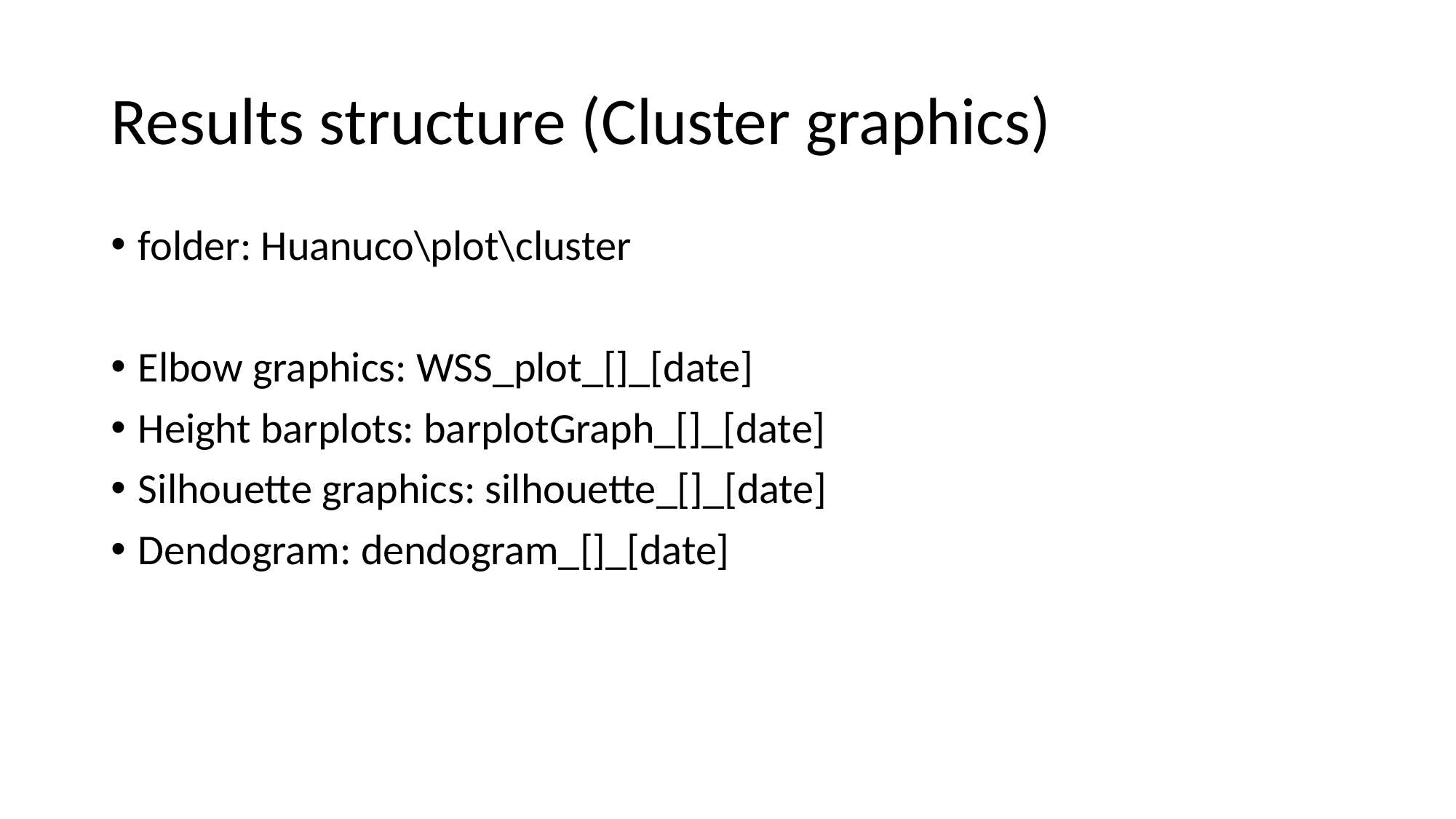

# Results structure (Cluster graphics)
folder: Huanuco\plot\cluster

Elbow graphics: WSS_plot_[]_[date]
Height barplots: barplotGraph_[]_[date]
Silhouette graphics: silhouette_[]_[date]
Dendogram: dendogram_[]_[date]